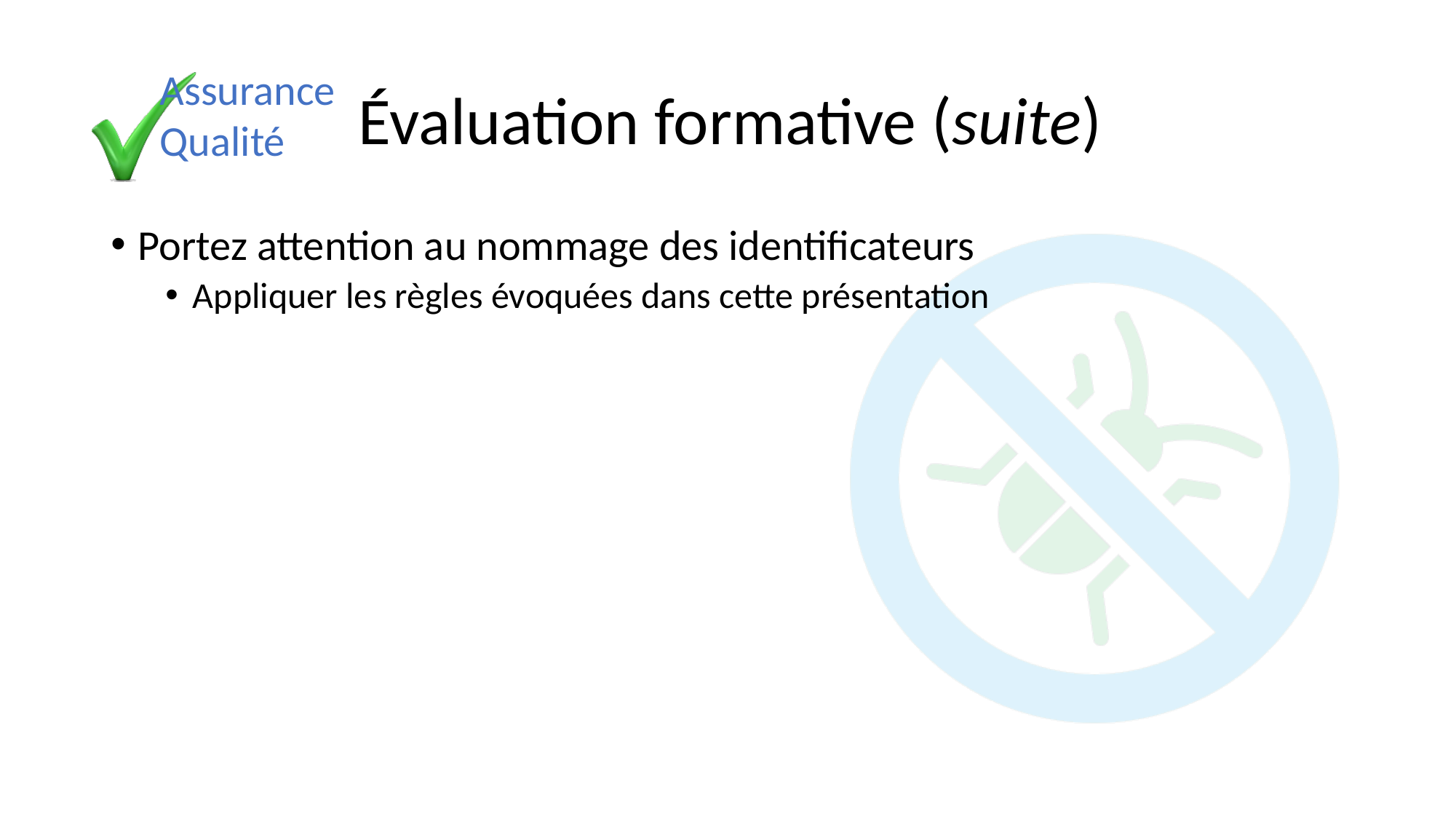

# Évaluation formative (suite)
Portez attention au nommage des identificateurs
Appliquer les règles évoquées dans cette présentation